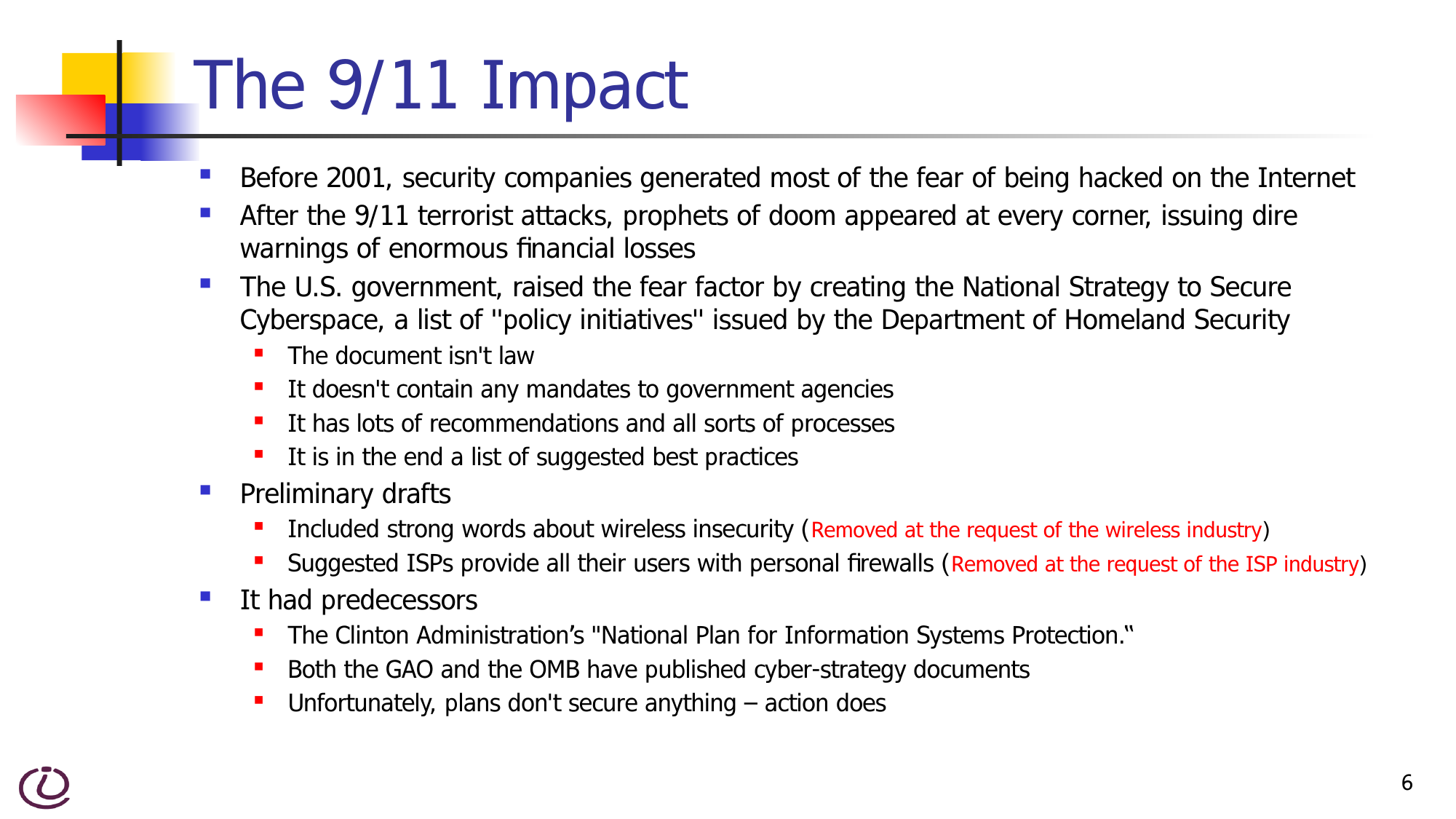

# The 9/11 Impact
Before 2001, security companies generated most of the fear of being hacked on the Internet
After the 9/11 terrorist attacks, prophets of doom appeared at every corner, issuing dire warnings of enormous financial losses
The U.S. government, raised the fear factor by creating the National Strategy to Secure Cyberspace, a list of ''policy initiatives'' issued by the Department of Homeland Security
The document isn't law
It doesn't contain any mandates to government agencies
It has lots of recommendations and all sorts of processes
It is in the end a list of suggested best practices
Preliminary drafts
Included strong words about wireless insecurity (Removed at the request of the wireless industry)
Suggested ISPs provide all their users with personal firewalls (Removed at the request of the ISP industry)
It had predecessors
The Clinton Administration’s "National Plan for Information Systems Protection.“
Both the GAO and the OMB have published cyber-strategy documents
Unfortunately, plans don't secure anything – action does
6